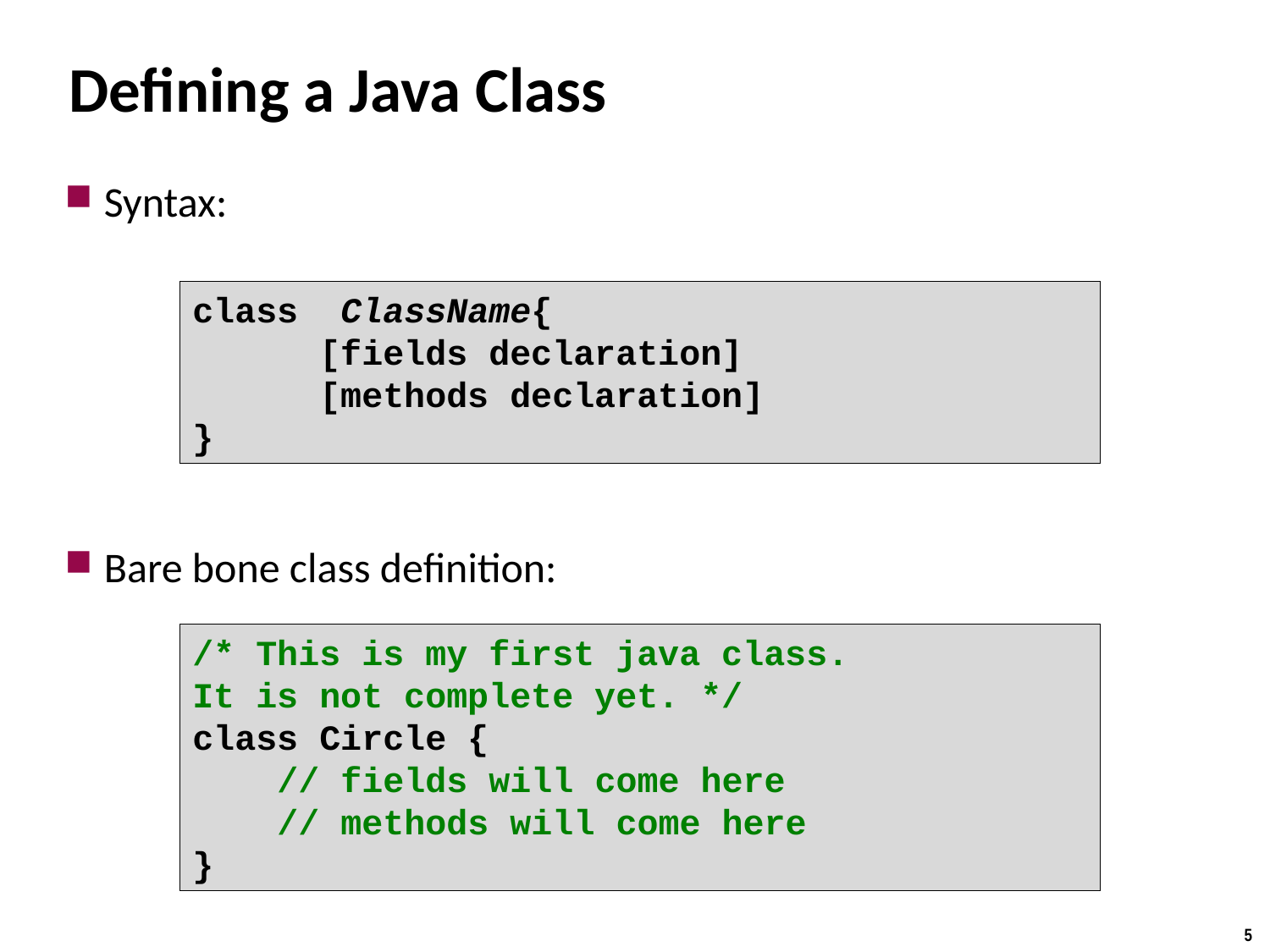

# Defining a Java Class
Syntax:
Bare bone class definition:
class  ClassName{
	[fields declaration]
	[methods declaration]
}
/* This is my first java class.
It is not complete yet. */
class Circle {
    // fields will come here
    // methods will come here
}